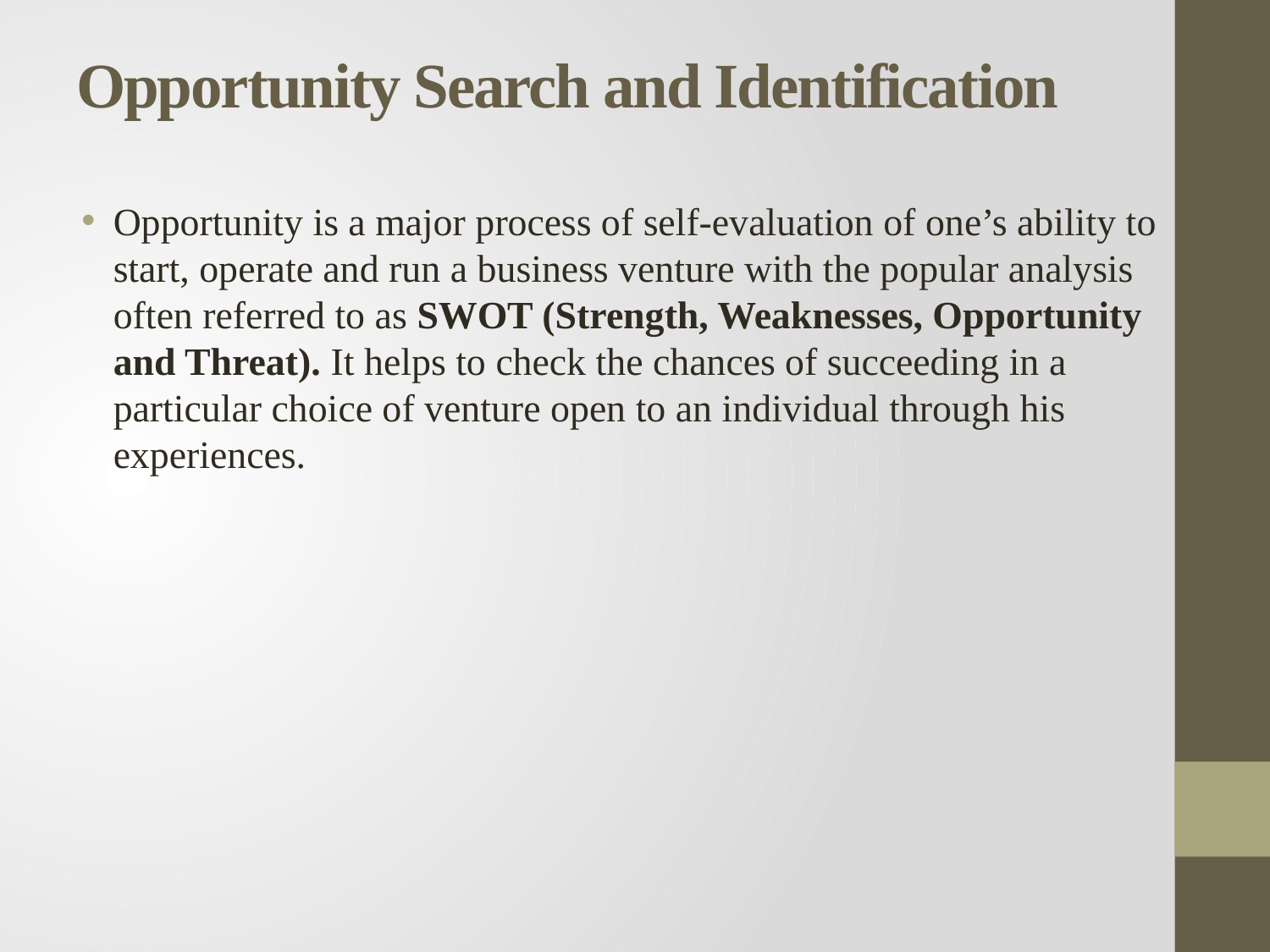

# Opportunity Search and Identification
Opportunity is a major process of self-evaluation of one’s ability to start, operate and run a business venture with the popular analysis often referred to as SWOT (Strength, Weaknesses, Opportunity and Threat). It helps to check the chances of succeeding in a particular choice of venture open to an individual through his experiences.